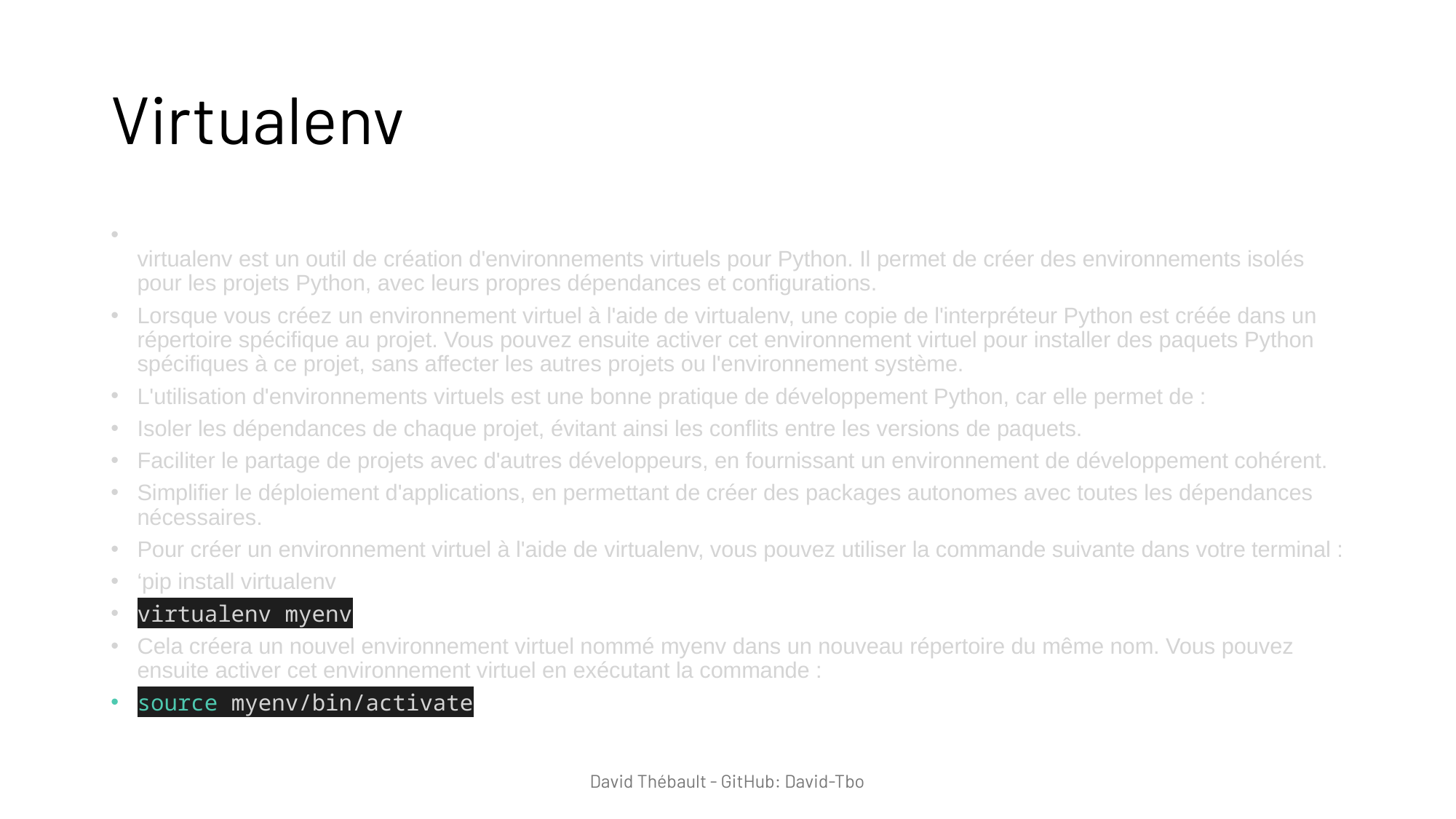

# Virtualenv
virtualenv est un outil de création d'environnements virtuels pour Python. Il permet de créer des environnements isolés pour les projets Python, avec leurs propres dépendances et configurations.
Lorsque vous créez un environnement virtuel à l'aide de virtualenv, une copie de l'interpréteur Python est créée dans un répertoire spécifique au projet. Vous pouvez ensuite activer cet environnement virtuel pour installer des paquets Python spécifiques à ce projet, sans affecter les autres projets ou l'environnement système.
L'utilisation d'environnements virtuels est une bonne pratique de développement Python, car elle permet de :
Isoler les dépendances de chaque projet, évitant ainsi les conflits entre les versions de paquets.
Faciliter le partage de projets avec d'autres développeurs, en fournissant un environnement de développement cohérent.
Simplifier le déploiement d'applications, en permettant de créer des packages autonomes avec toutes les dépendances nécessaires.
Pour créer un environnement virtuel à l'aide de virtualenv, vous pouvez utiliser la commande suivante dans votre terminal :
‘pip install virtualenv
virtualenv myenv
Cela créera un nouvel environnement virtuel nommé myenv dans un nouveau répertoire du même nom. Vous pouvez ensuite activer cet environnement virtuel en exécutant la commande :
source myenv/bin/activate

David Thébault - GitHub: David-Tbo